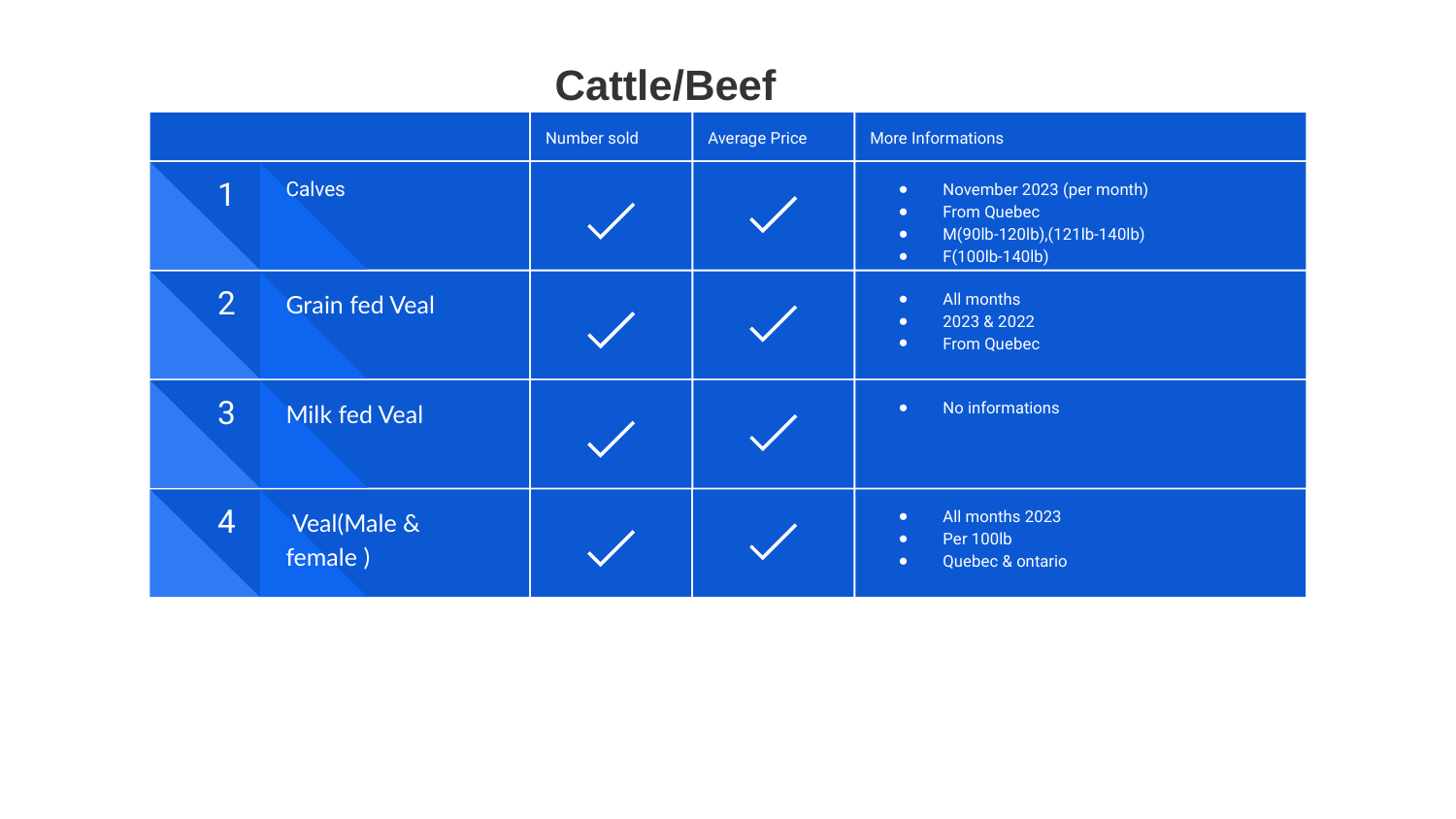

Cattle/Beef

Number sold
Average Price
More Informations

November 2023 (per month)
From Quebec
M(90lb-120lb),(121lb-140lb)
F(100lb-140lb)
Calves
1

All months
2023 & 2022
From Quebec
Grain fed Veal
2

No informations
Milk fed Veal
3

All months 2023
Per 100lb
Quebec & ontario
 Veal(Male & female )
4